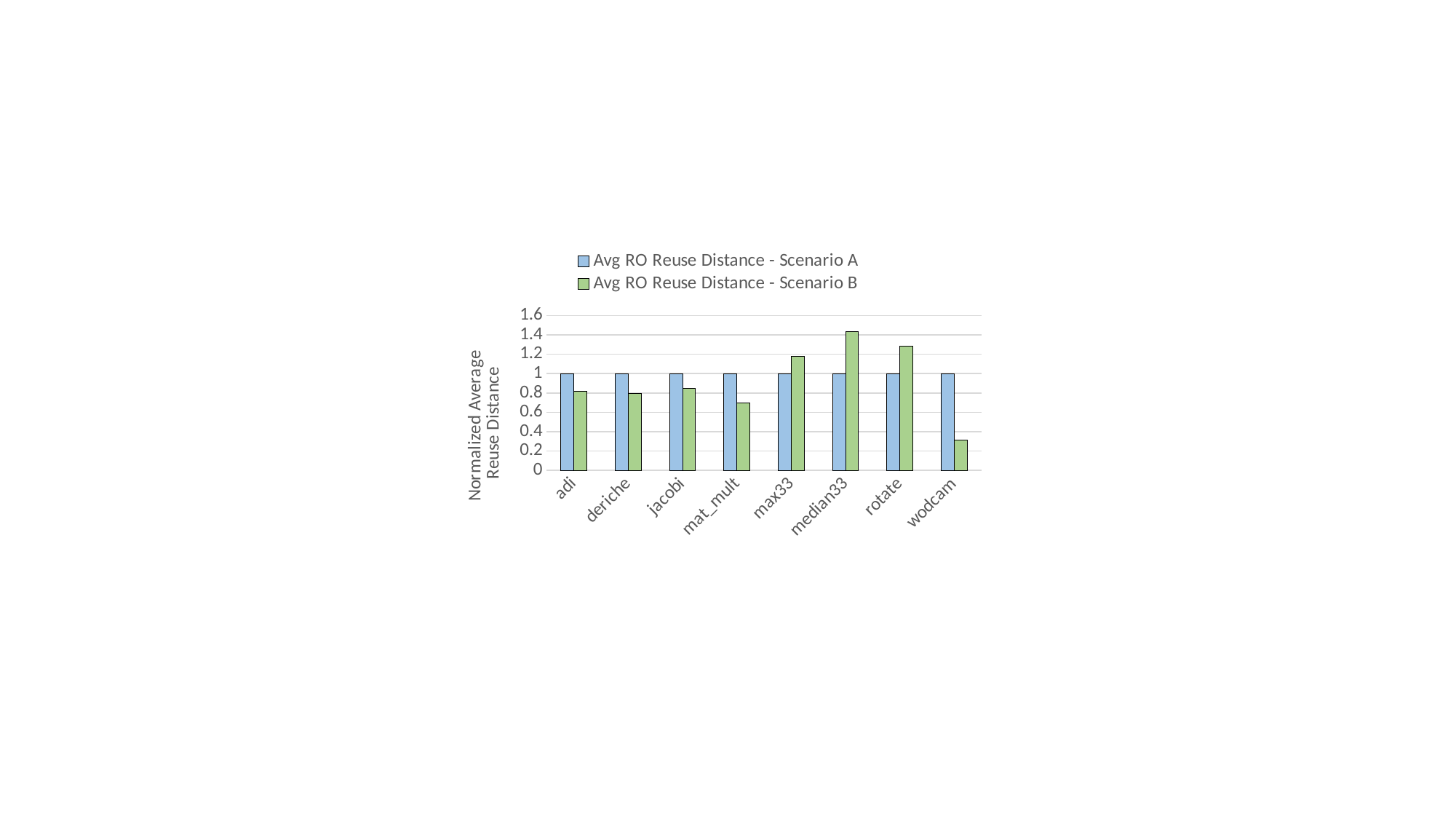

### Chart

| Category | Avg RO Reuse Distance - Scenario A  | Avg RO Reuse Distance - Scenario B |
|---|---|---|
| adi | 1.0 | 0.817251249422217 |
| deriche | 1.0 | 0.792431198184875 |
| jacobi | 1.0 | 0.850662584884439 |
| mat_mult | 1.0 | 0.698663586461374 |
| max33 | 1.0 | 1.17986863739775 |
| median33 | 1.0 | 1.43325049267986 |
| rotate | 1.0 | 1.28393163497272 |
| wodcam | 1.0 | 0.312726688335905 |